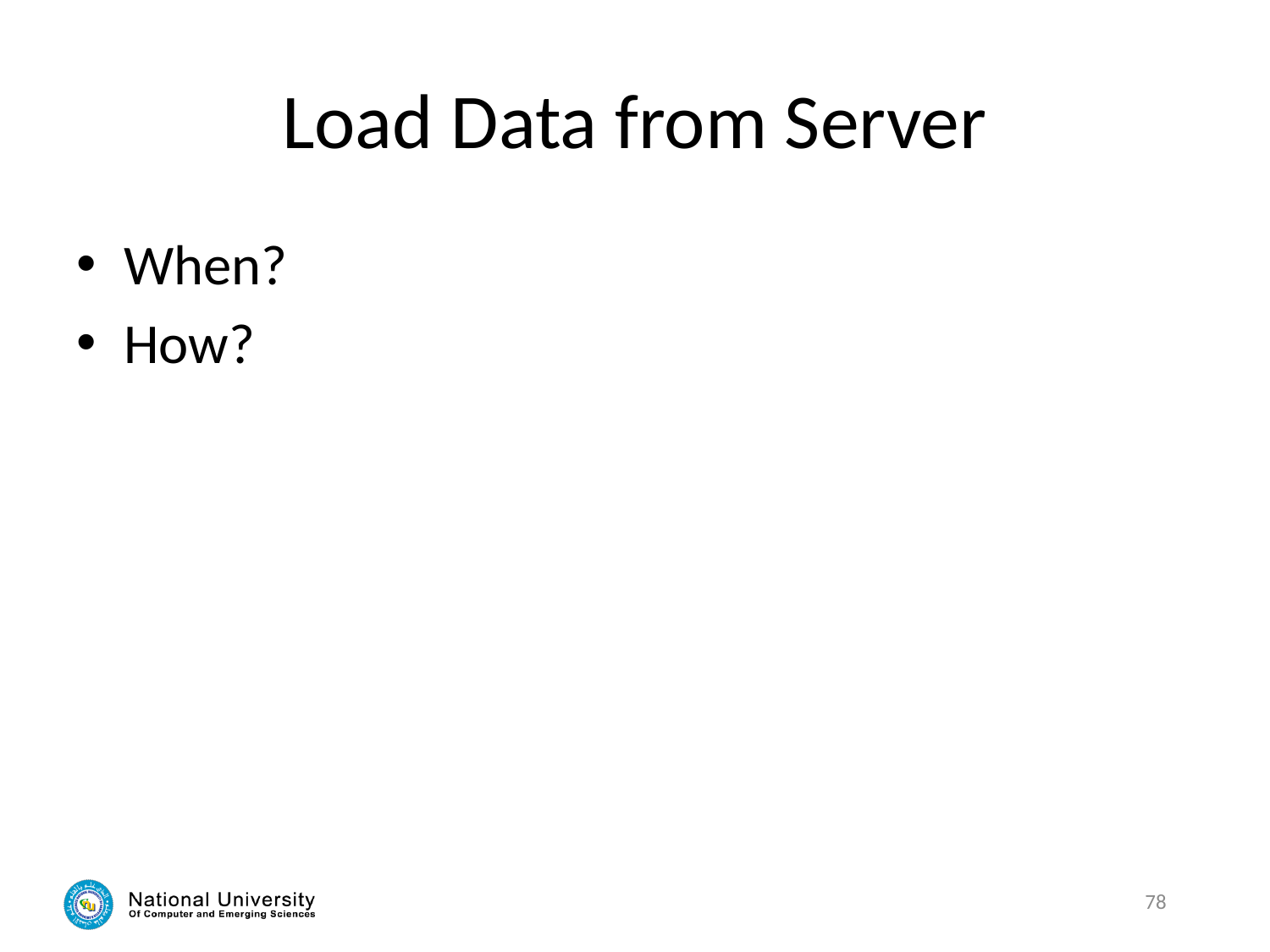

# Load Data from Server
When?
How?
78